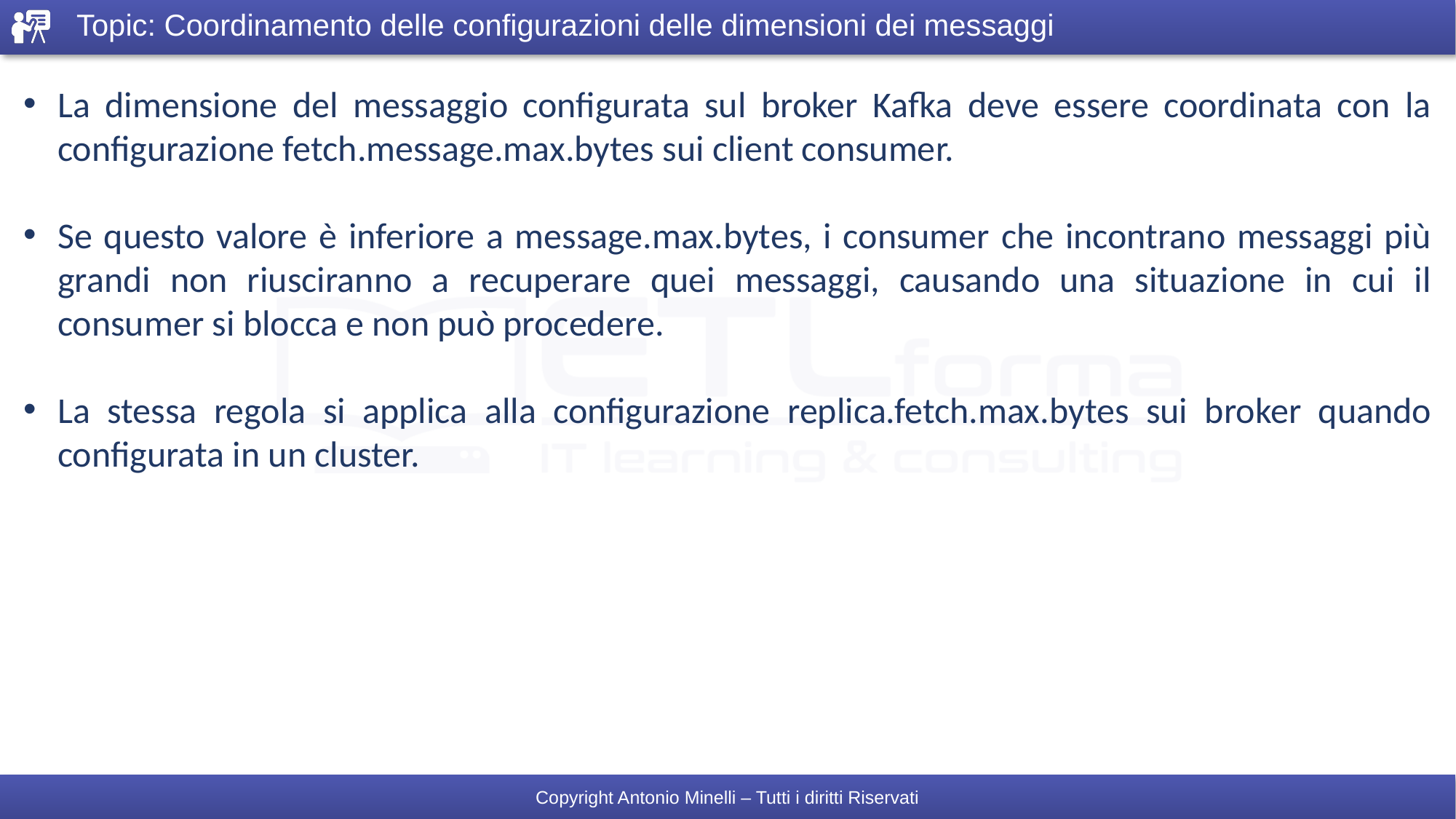

# Topic: Coordinamento delle configurazioni delle dimensioni dei messaggi
La dimensione del messaggio configurata sul broker Kafka deve essere coordinata con la configurazione fetch.message.max.bytes sui client consumer.

Se questo valore è inferiore a message.max.bytes, i consumer che incontrano messaggi più grandi non riusciranno a recuperare quei messaggi, causando una situazione in cui il consumer si blocca e non può procedere.

La stessa regola si applica alla configurazione replica.fetch.max.bytes sui broker quando configurata in un cluster.